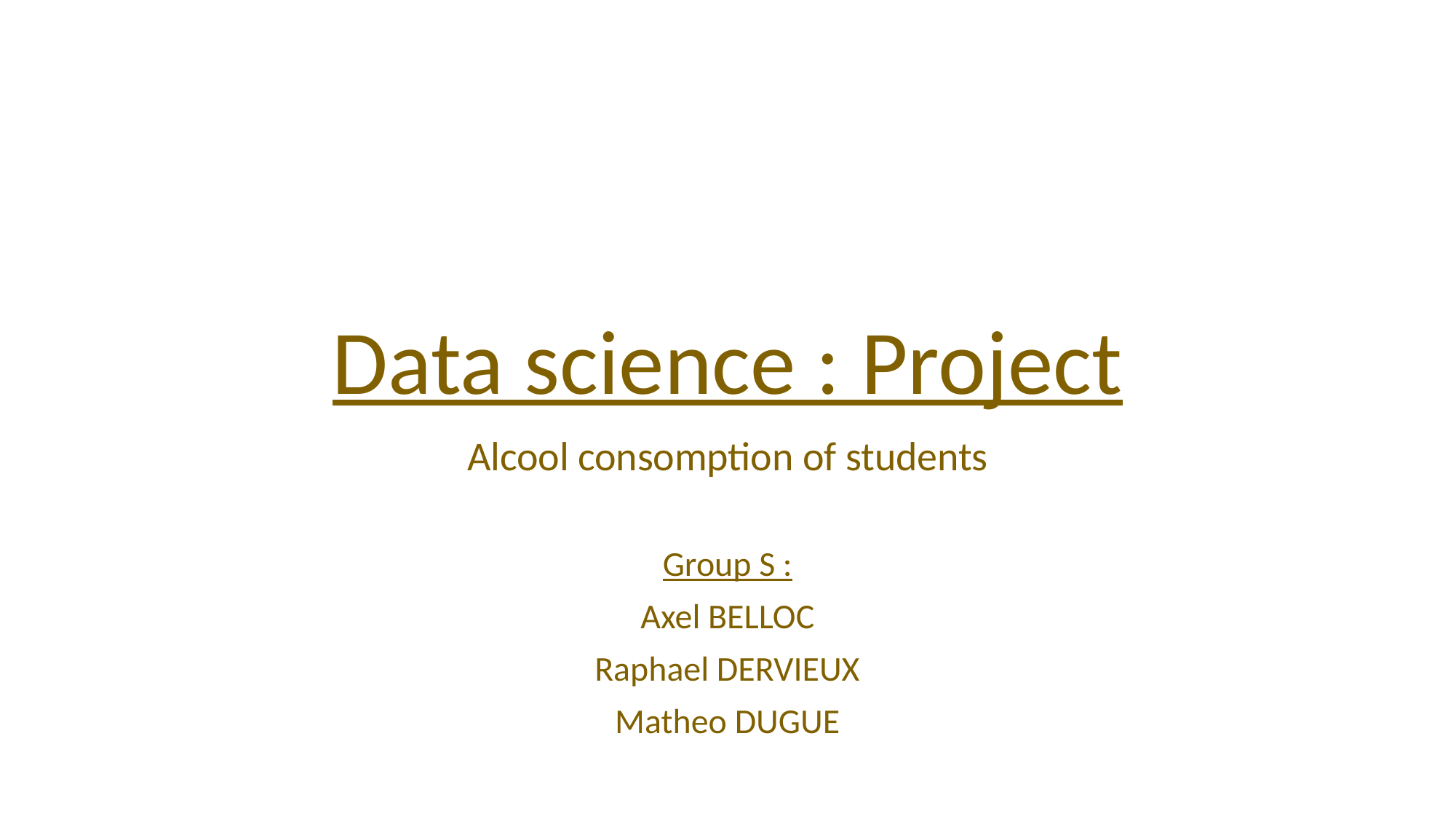

# Data science : Project
Alcool consomption of students

Group S :
Axel BELLOC
Raphael DERVIEUX
Matheo DUGUE